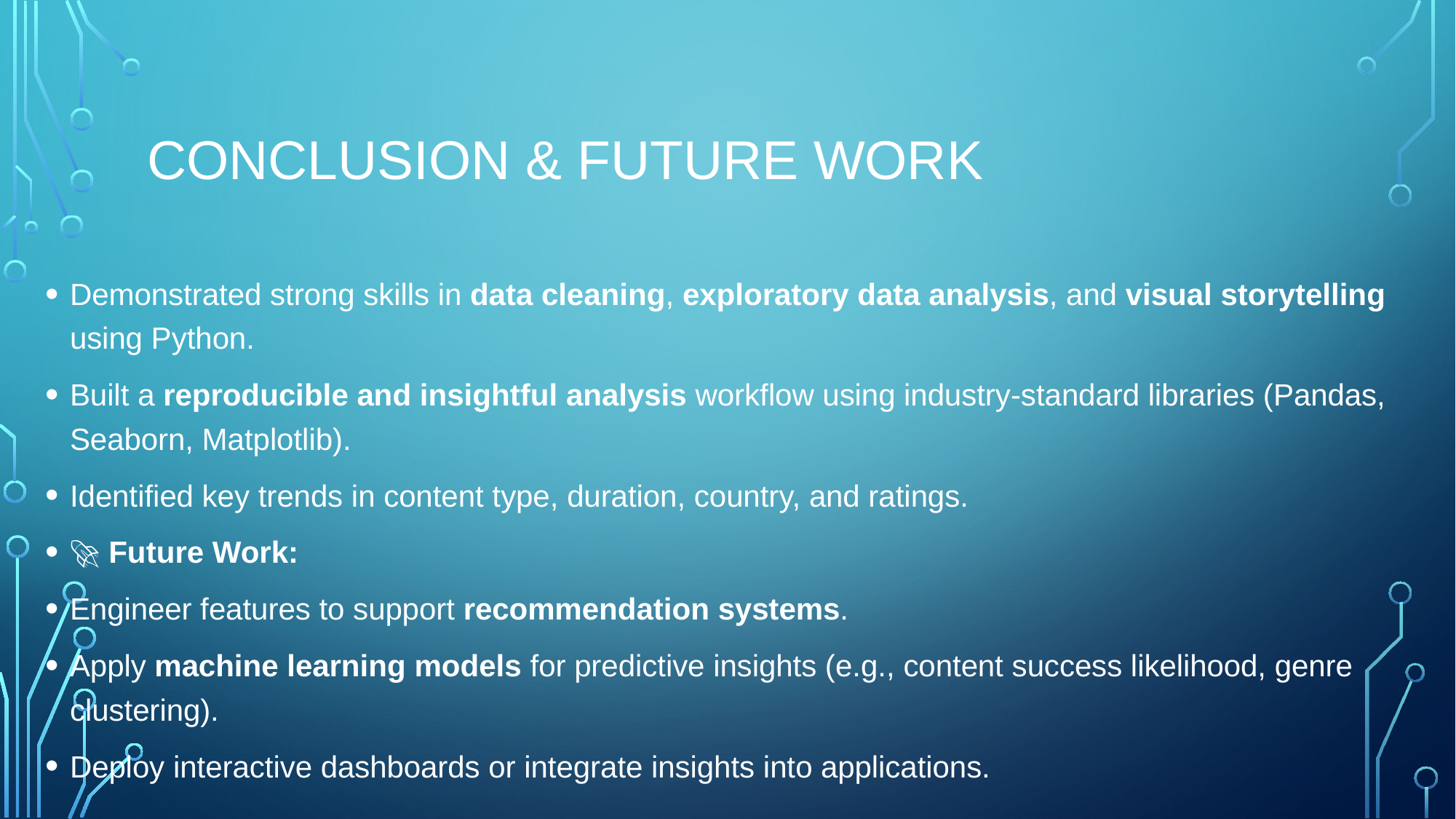

# Conclusion & Future Work
Demonstrated strong skills in data cleaning, exploratory data analysis, and visual storytelling using Python.
Built a reproducible and insightful analysis workflow using industry-standard libraries (Pandas, Seaborn, Matplotlib).
Identified key trends in content type, duration, country, and ratings.
🚀 Future Work:
Engineer features to support recommendation systems.
Apply machine learning models for predictive insights (e.g., content success likelihood, genre clustering).
Deploy interactive dashboards or integrate insights into applications.